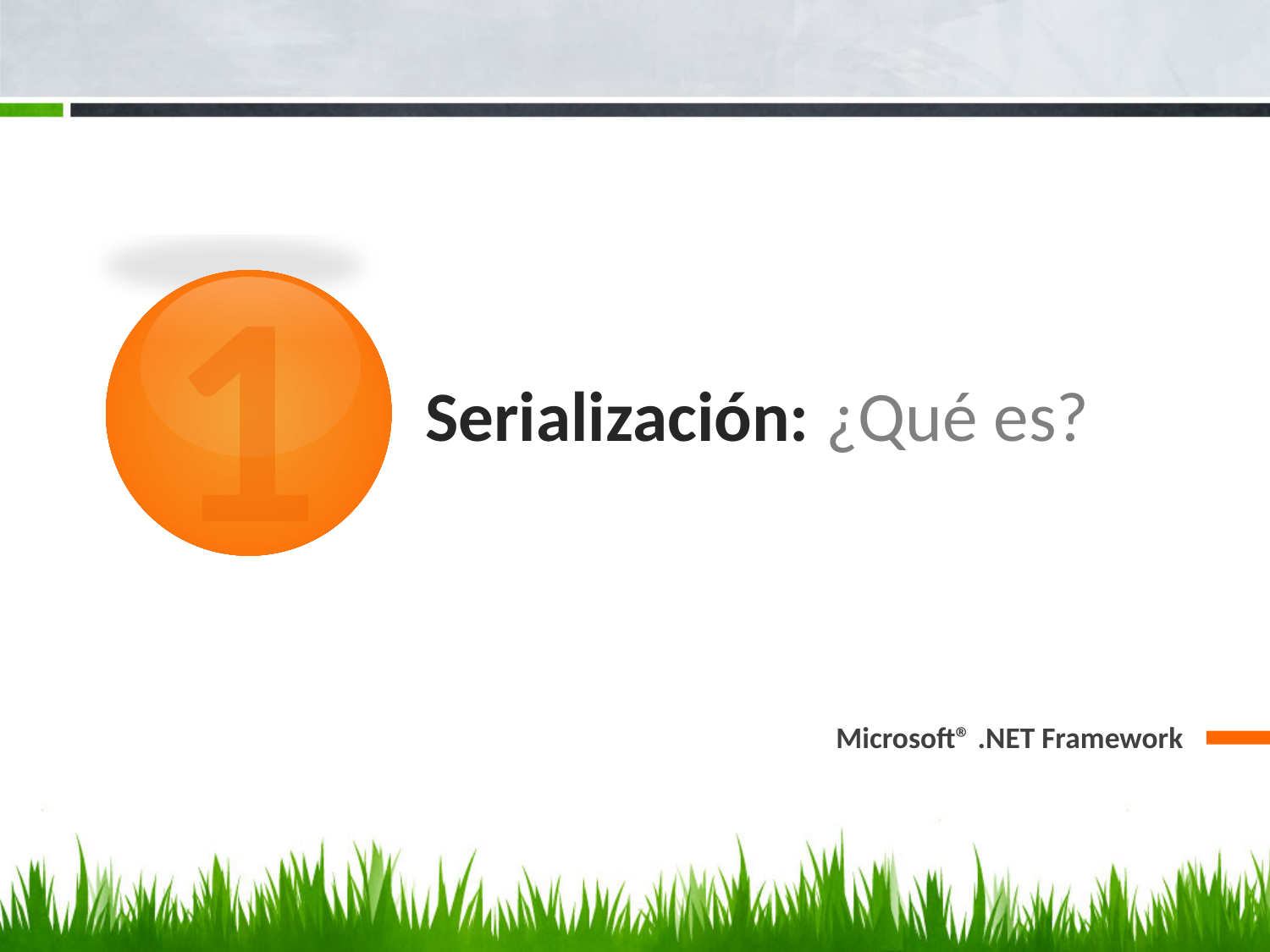

1
# Serialización: ¿Qué es?
Microsoft® .NET Framework